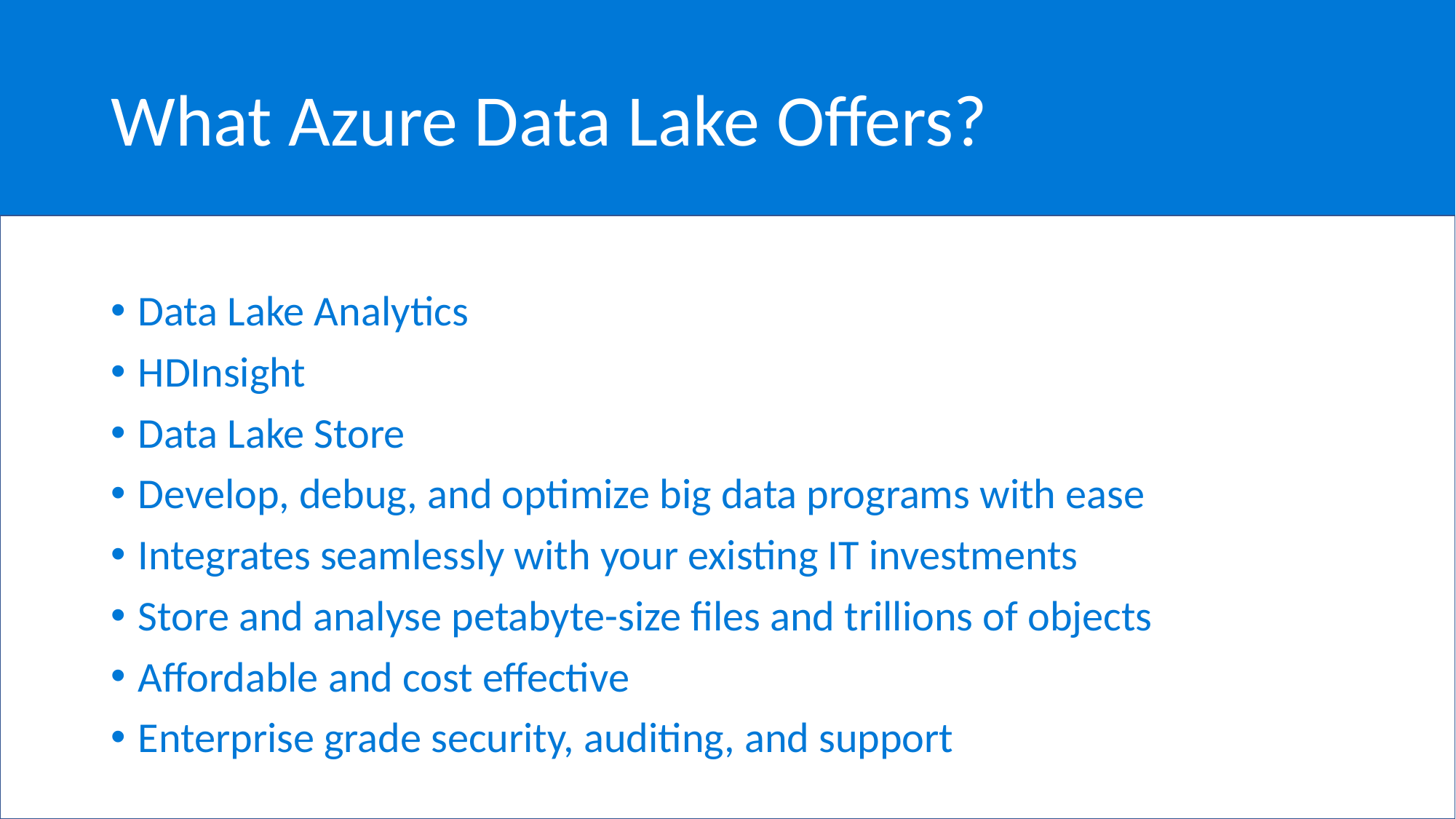

# What Azure Data Lake Offers?

Data Lake Analytics
HDInsight
Data Lake Store
Develop, debug, and optimize big data programs with ease
Integrates seamlessly with your existing IT investments
Store and analyse petabyte-size files and trillions of objects
Affordable and cost effective
Enterprise grade security, auditing, and support